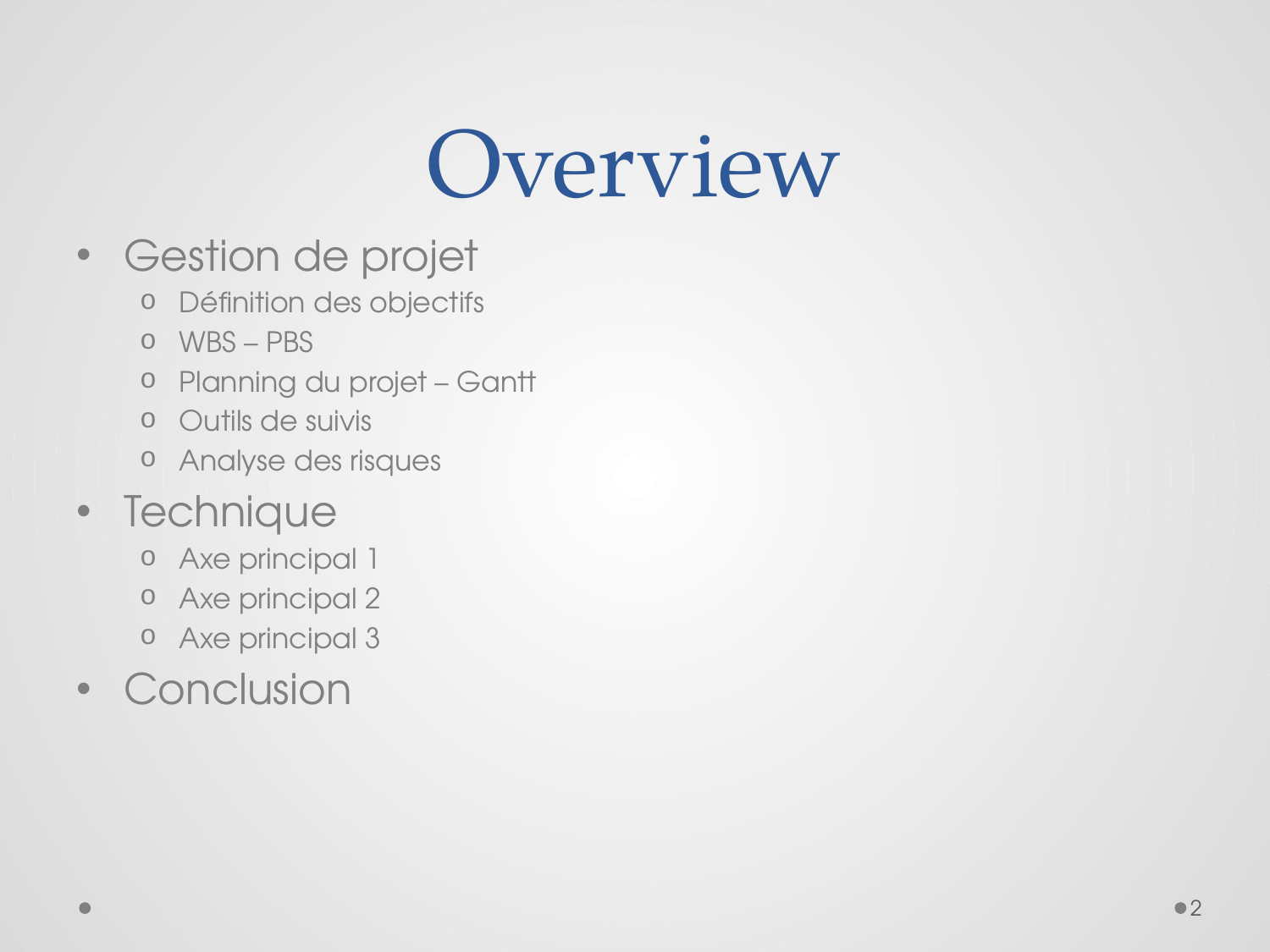

# Overview
Gestion de projet
Définition des objectifs
WBS – PBS
Planning du projet – Gantt
Outils de suivis
Analyse des risques
Technique
Axe principal 1
Axe principal 2
Axe principal 3
Conclusion
2